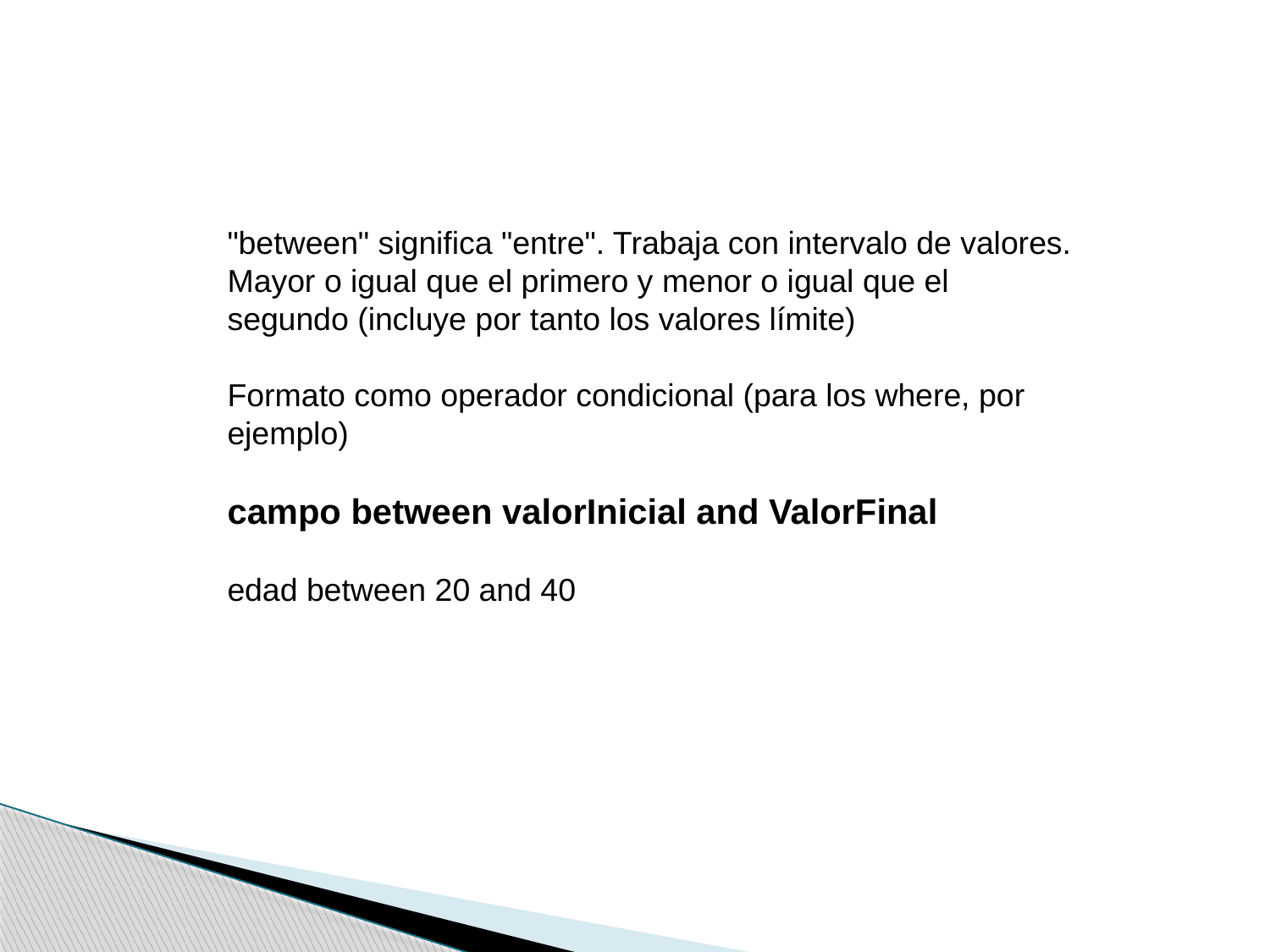

"between" significa "entre". Trabaja con intervalo de valores. Mayor o igual que el primero y menor o igual que el segundo (incluye por tanto los valores límite)

Formato como operador condicional (para los where, por ejemplo)

campo between valorInicial and ValorFinal

edad between 20 and 40